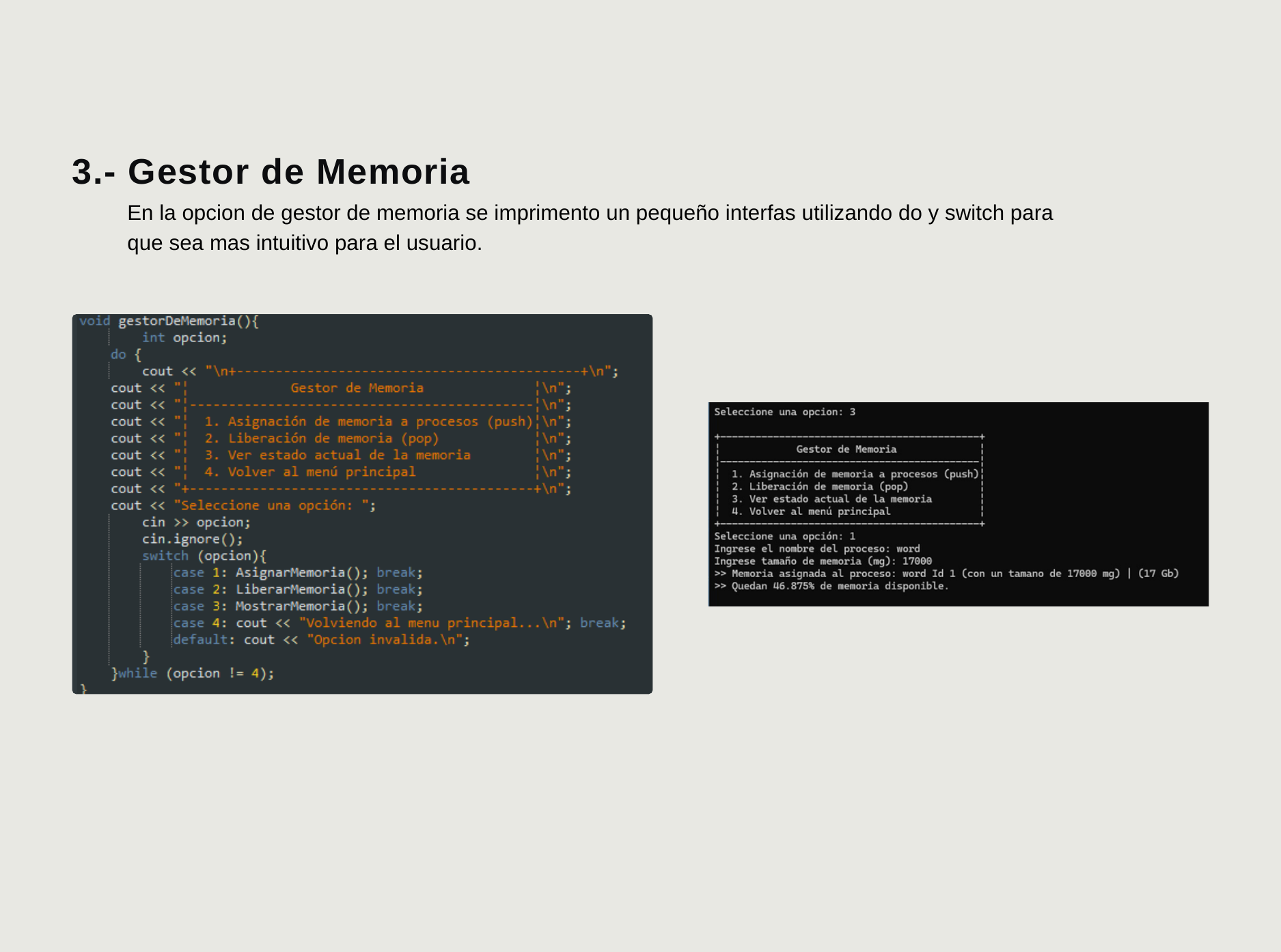

3.- Gestor de Memoria
En la opcion de gestor de memoria se imprimento un pequeño interfas utilizando do y switch para que sea mas intuitivo para el usuario.